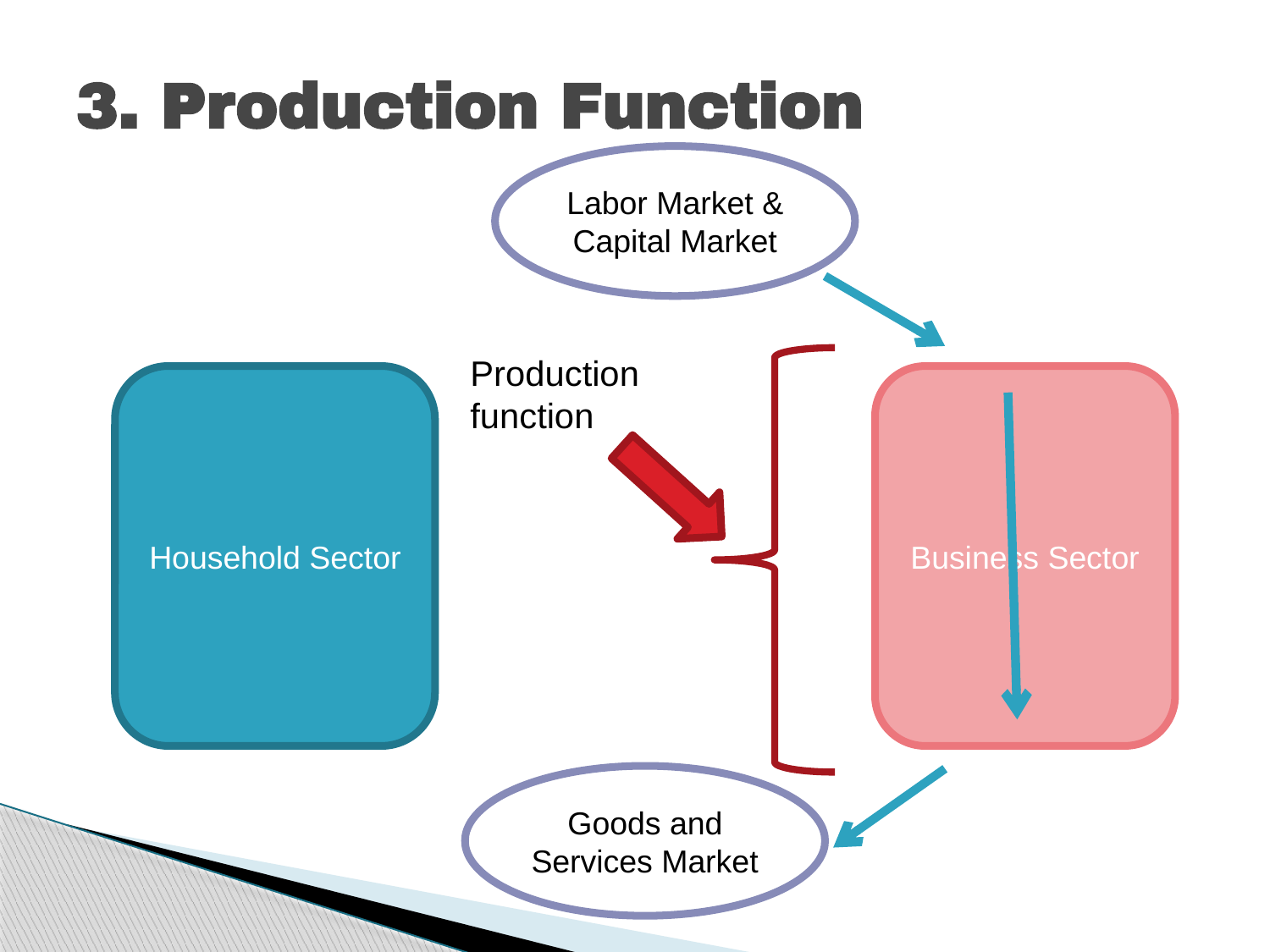

# 3. Production Function
Labor Market & Capital Market
Production
function

Household Sector
Business Sector

Goods and Services Market